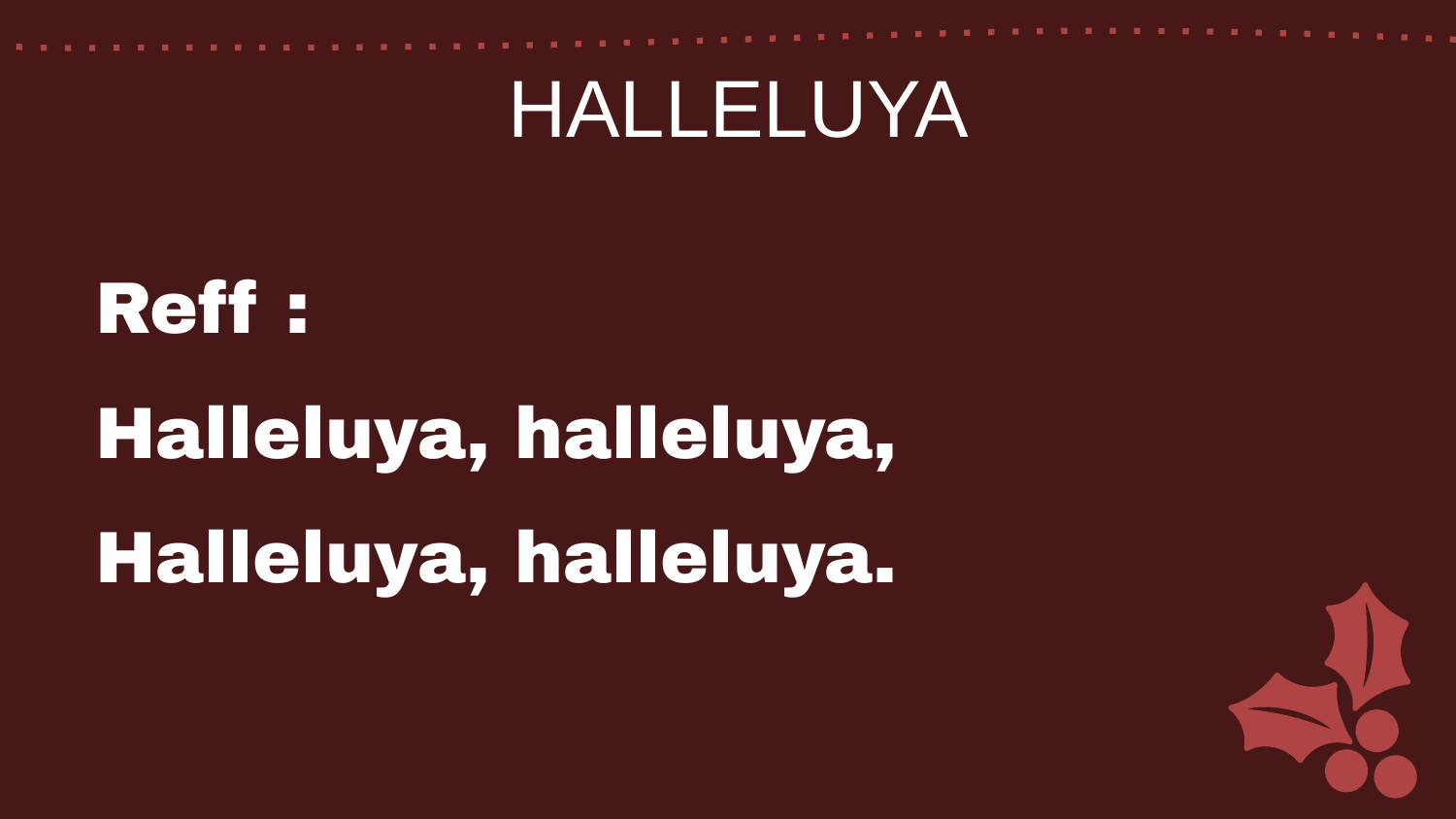

HALLELUYA
Reff :
Halleluya, halleluya,
Halleluya, halleluya.